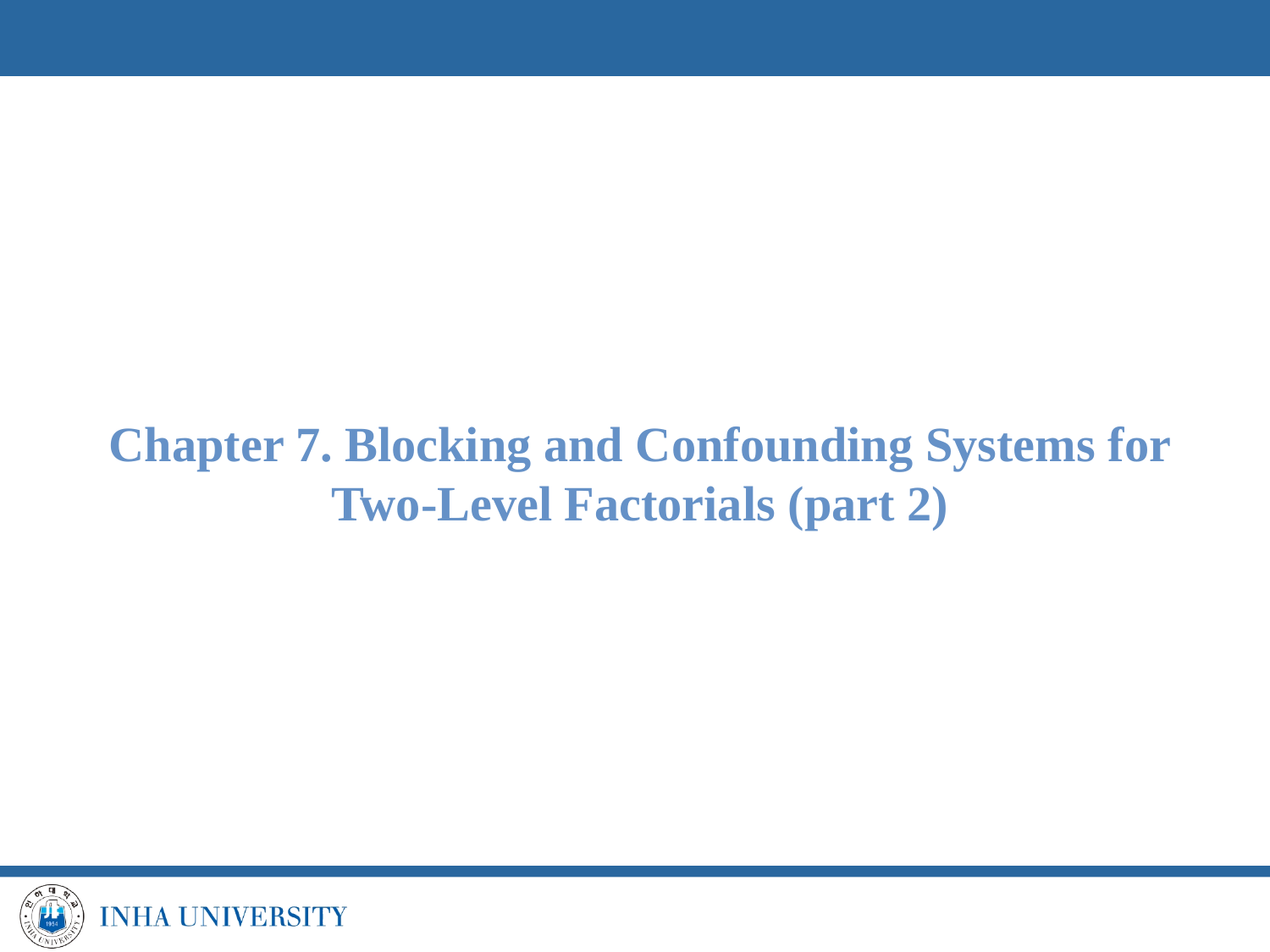

Chapter 7. Blocking and Confounding Systems for Two-Level Factorials (part 2)